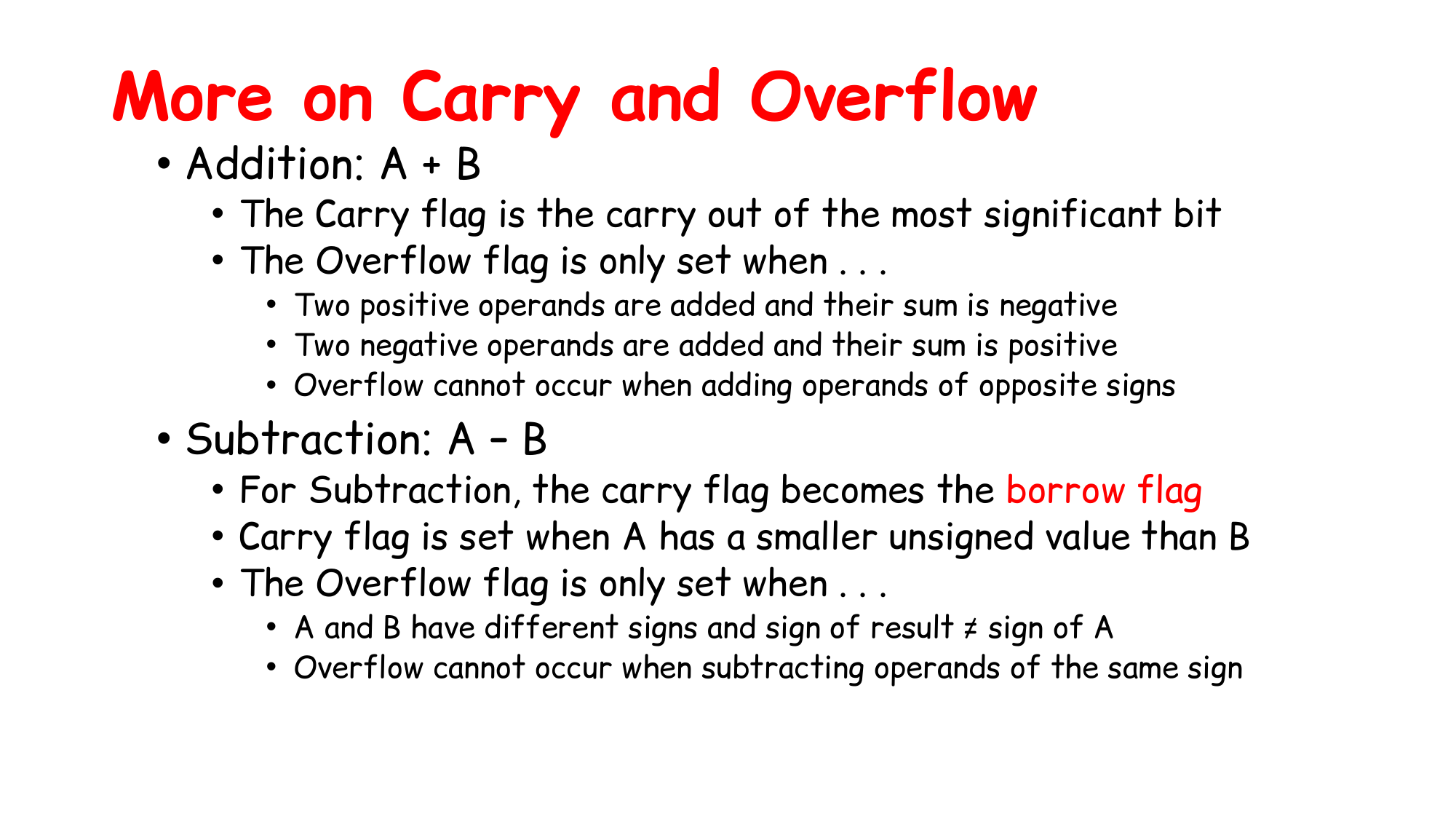

# More on Carry and Overflow
Addition: A + B
The Carry flag is the carry out of the most significant bit
The Overflow flag is only set when . . .
Two positive operands are added and their sum is negative
Two negative operands are added and their sum is positive
Overflow cannot occur when adding operands of opposite signs
Subtraction: A – B
For Subtraction, the carry flag becomes the borrow flag
Carry flag is set when A has a smaller unsigned value than B
The Overflow flag is only set when . . .
A and B have different signs and sign of result ≠ sign of A
Overflow cannot occur when subtracting operands of the same sign